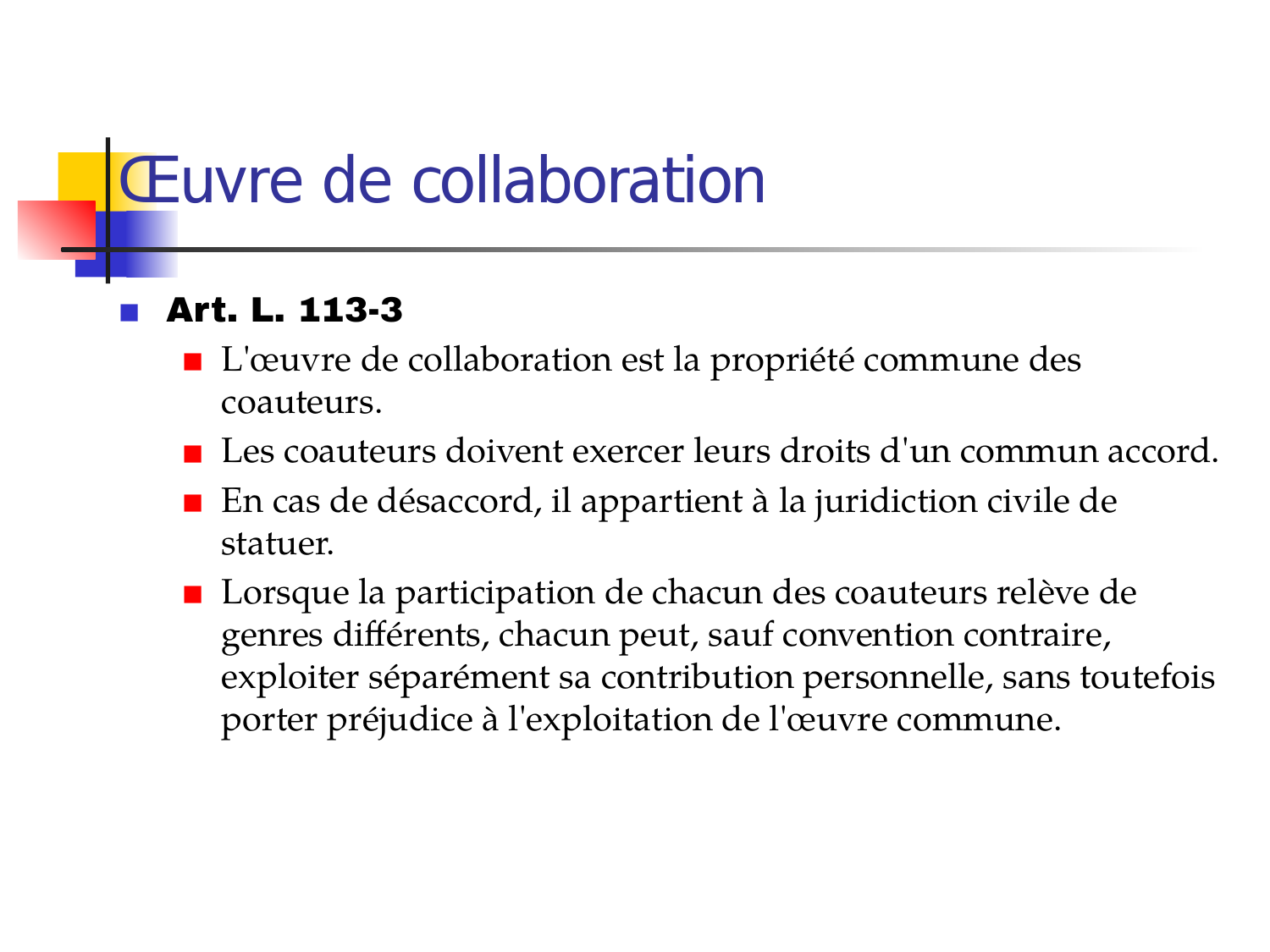

# Œuvre de collaboration
Art. L. 113-3
L'œuvre de collaboration est la propriété commune des coauteurs.
Les coauteurs doivent exercer leurs droits d'un commun accord.
En cas de désaccord, il appartient à la juridiction civile de statuer.
Lorsque la participation de chacun des coauteurs relève de genres différents, chacun peut, sauf convention contraire, exploiter séparément sa contribution personnelle, sans toutefois porter préjudice à l'exploitation de l'œuvre commune.